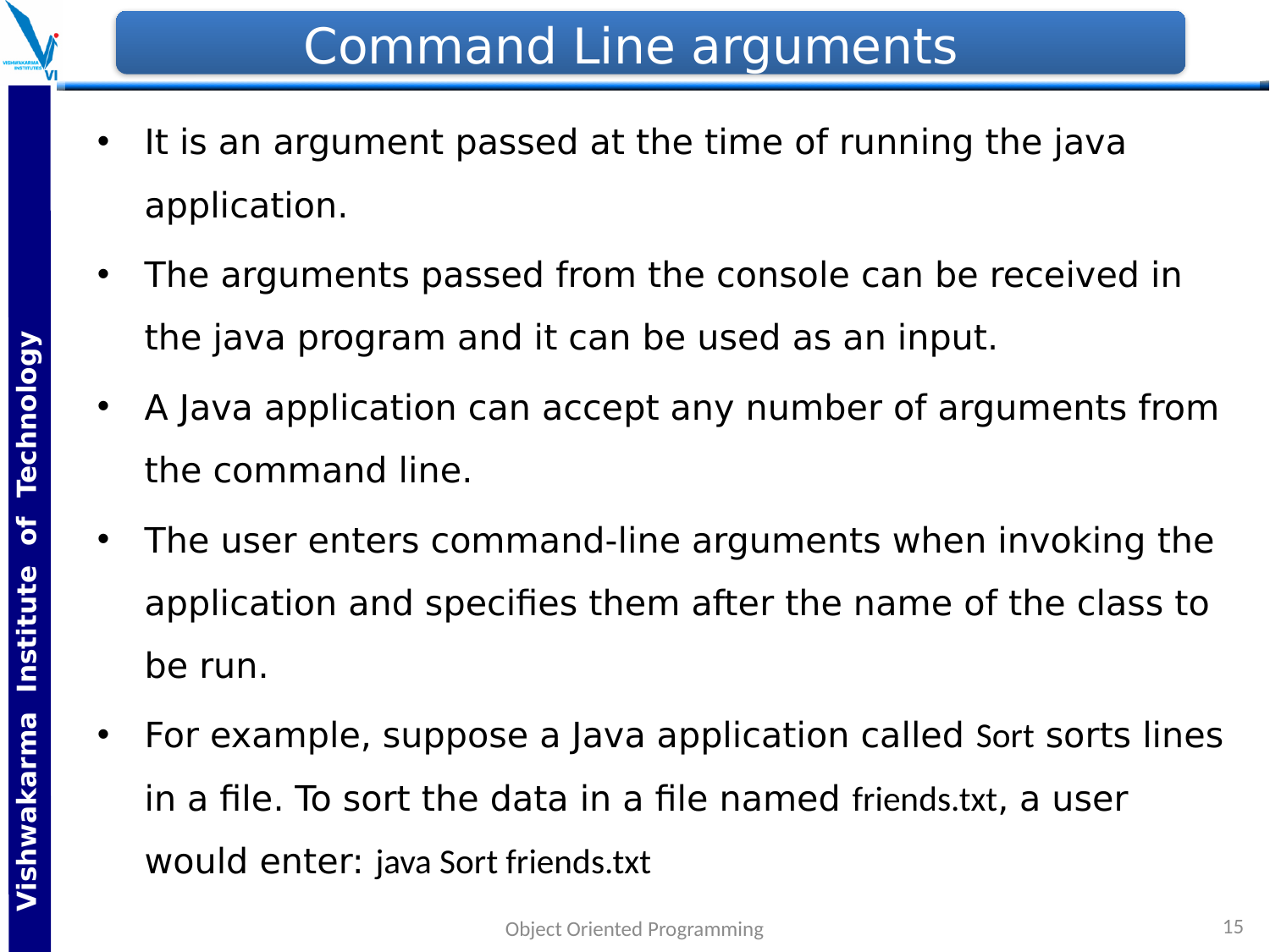

# Command Line arguments
It is an argument passed at the time of running the java application.
The arguments passed from the console can be received in the java program and it can be used as an input.
A Java application can accept any number of arguments from the command line.
The user enters command-line arguments when invoking the application and specifies them after the name of the class to be run.
For example, suppose a Java application called Sort sorts lines in a file. To sort the data in a file named friends.txt, a user would enter: java Sort friends.txt
15
Object Oriented Programming